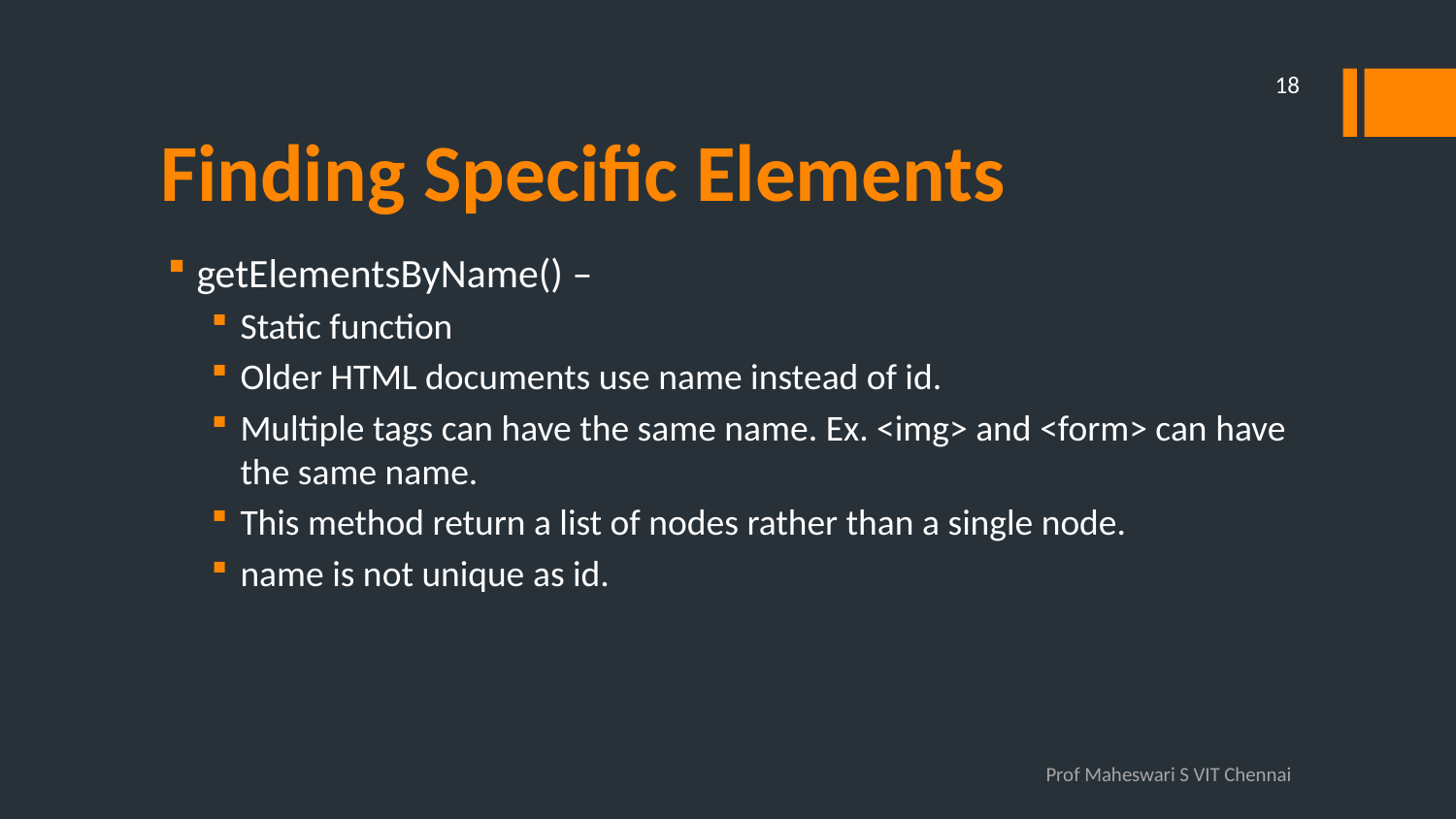

18
# Finding Specific Elements
getElementsByName() –
Static function
Older HTML documents use name instead of id.
Multiple tags can have the same name. Ex. <img> and <form> can have the same name.
This method return a list of nodes rather than a single node.
name is not unique as id.

Prof Maheswari S VIT Chennai